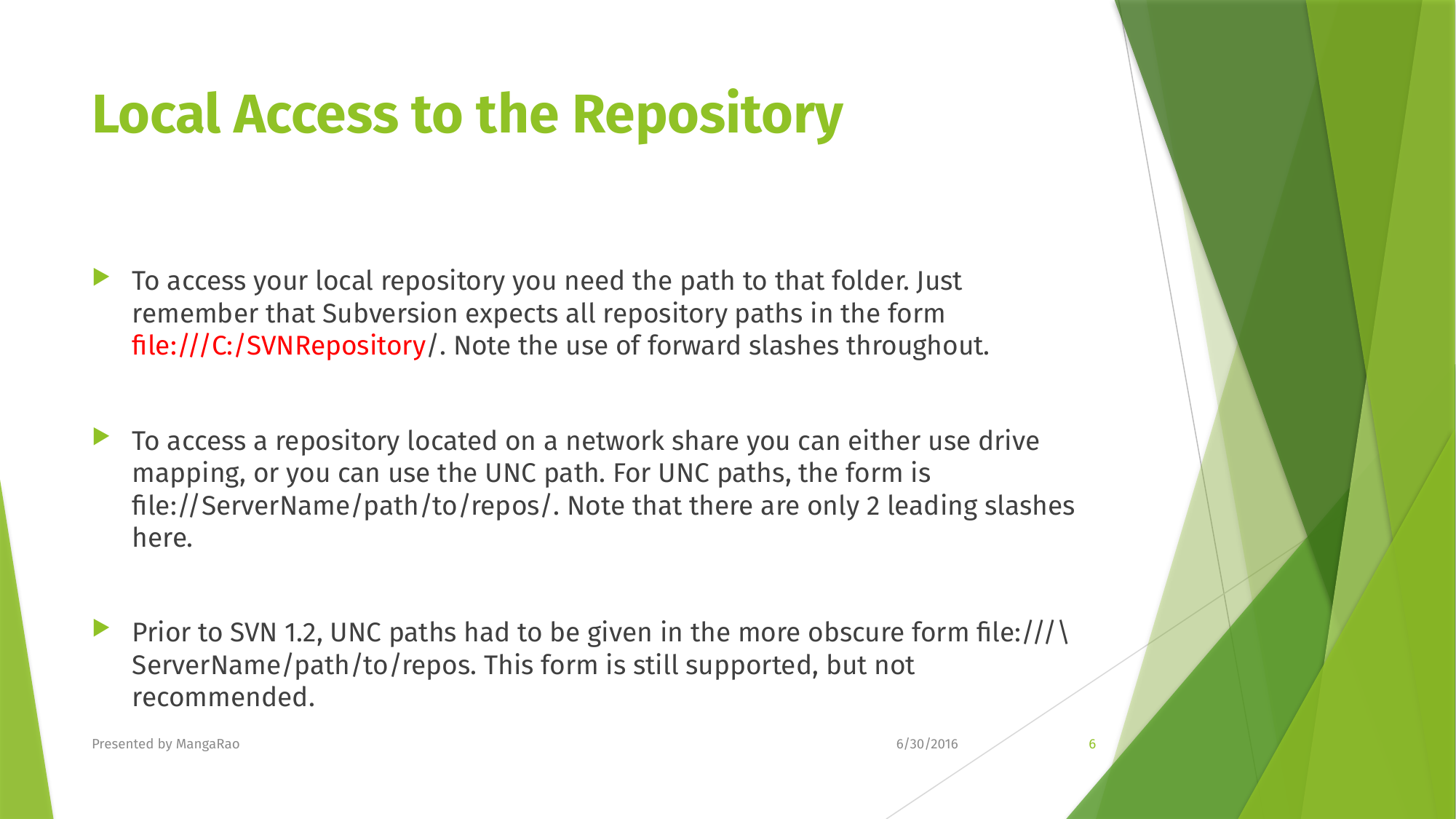

# Local Access to the Repository
To access your local repository you need the path to that folder. Just remember that Subversion expects all repository paths in the form file:///C:/SVNRepository/. Note the use of forward slashes throughout.

To access a repository located on a network share you can either use drive mapping, or you can use the UNC path. For UNC paths, the form is file://ServerName/path/to/repos/. Note that there are only 2 leading slashes here.

Prior to SVN 1.2, UNC paths had to be given in the more obscure form file:///\ServerName/path/to/repos. This form is still supported, but not recommended.
Presented by MangaRao
6/30/2016
6